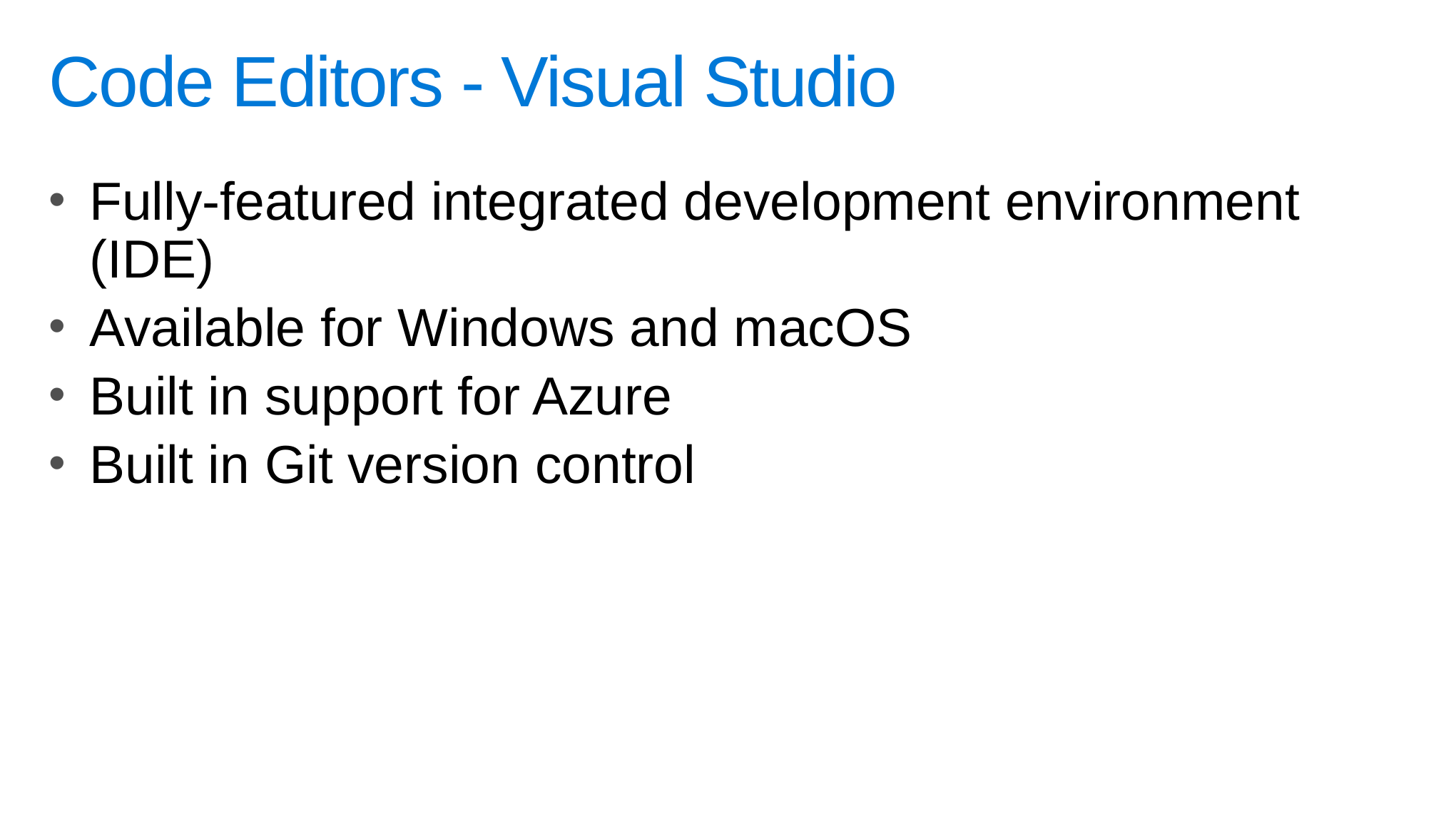

# Code Editors - Visual Studio
Fully-featured integrated development environment (IDE)
Available for Windows and macOS
Built in support for Azure
Built in Git version control